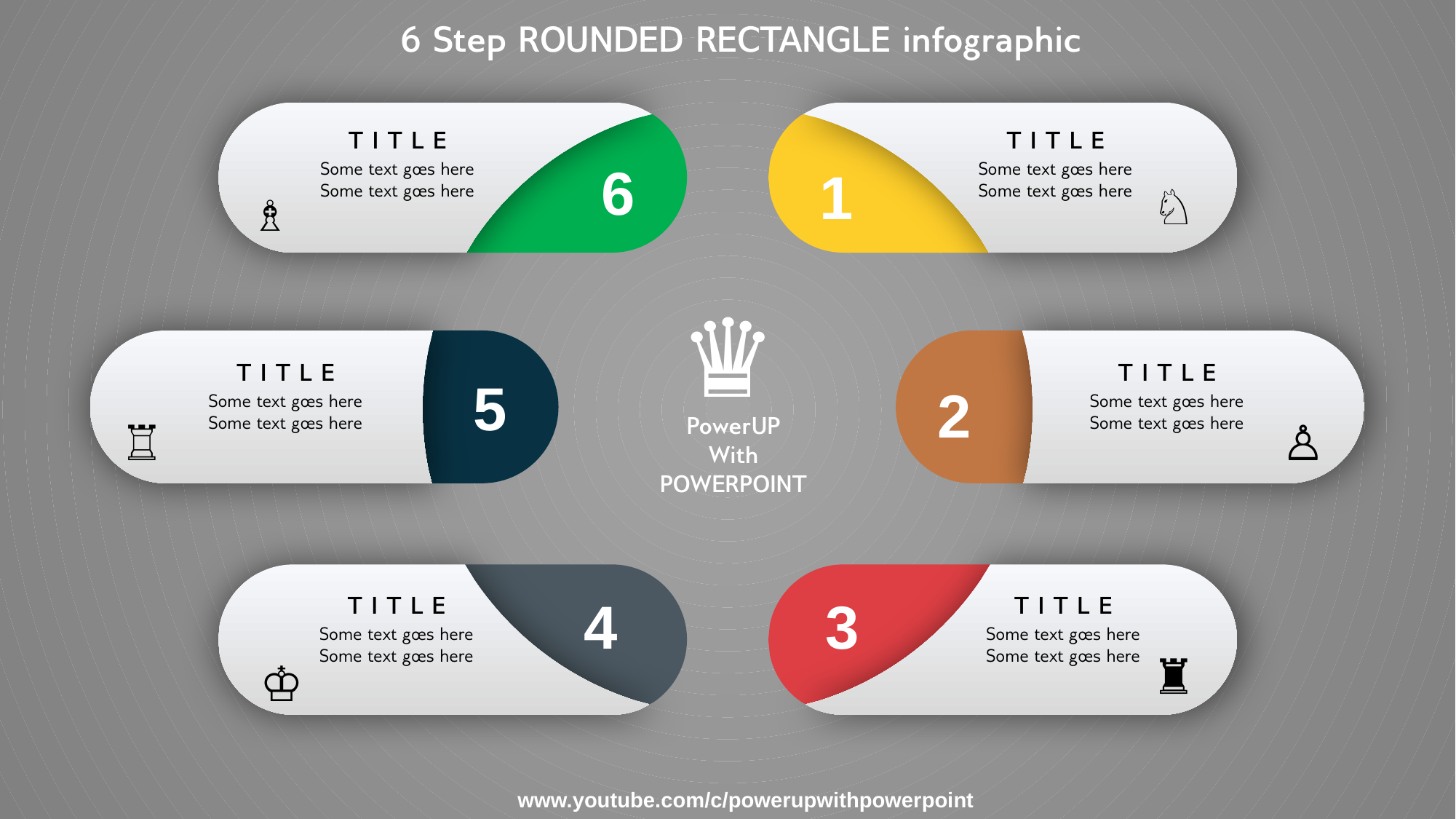

6 Step ROUNDED RECTANGLE infographic

TITLE
TITLE
6
Some text goes here
Some text goes here
Some text goes here
Some text goes here
1
♘
♗
♛

TITLE
TITLE
5
2
Some text goes here
Some text goes here
Some text goes here
Some text goes here
PowerUP
With
POWERPOINT
♖
♙

4
3
TITLE
TITLE
Some text goes here
Some text goes here
Some text goes here
Some text goes here
♜
♔